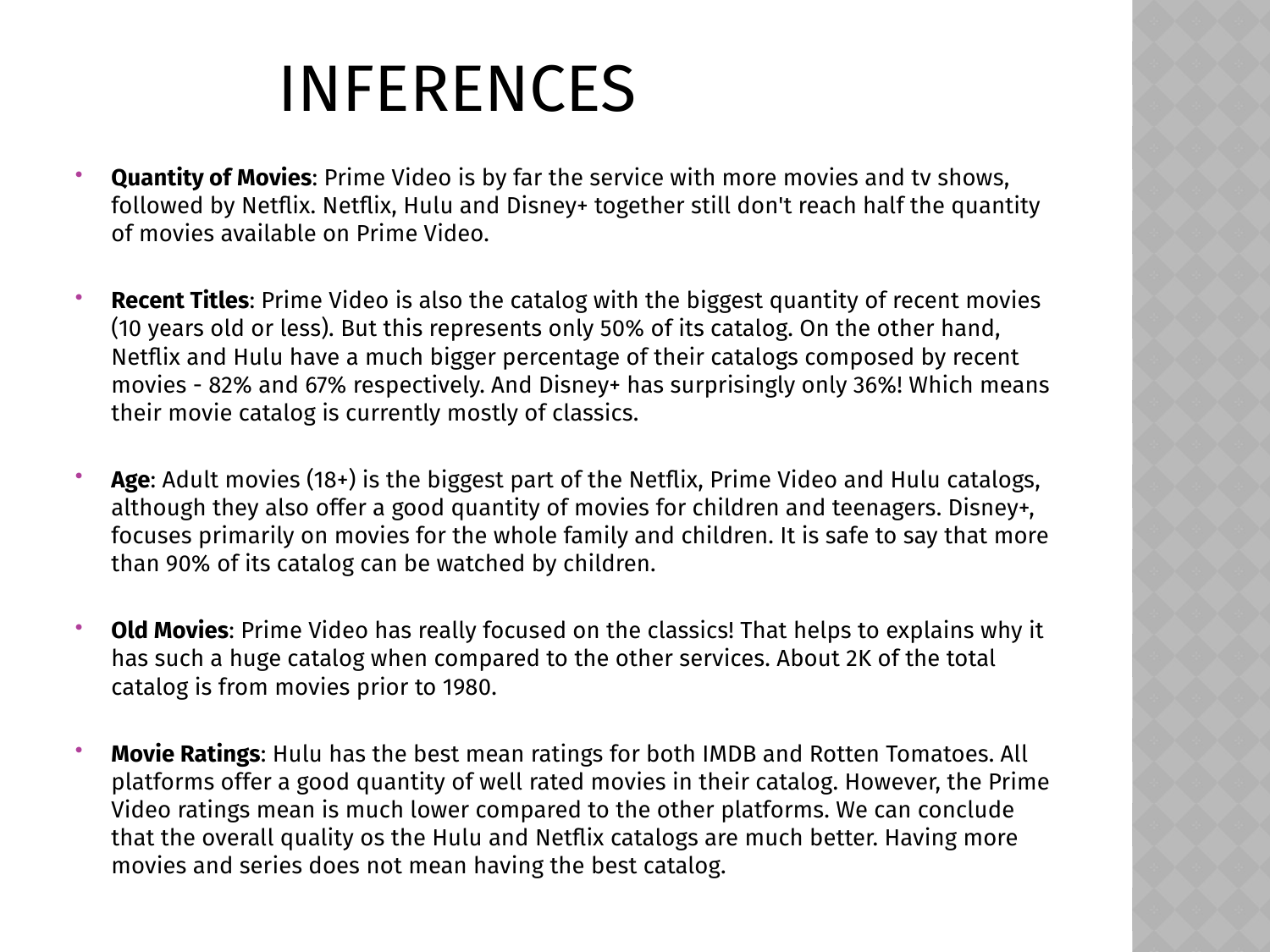

# Inferences
Quantity of Movies: Prime Video is by far the service with more movies and tv shows, followed by Netflix. Netflix, Hulu and Disney+ together still don't reach half the quantity of movies available on Prime Video.

Recent Titles: Prime Video is also the catalog with the biggest quantity of recent movies (10 years old or less). But this represents only 50% of its catalog. On the other hand, Netflix and Hulu have a much bigger percentage of their catalogs composed by recent movies - 82% and 67% respectively. And Disney+ has surprisingly only 36%! Which means their movie catalog is currently mostly of classics.

Age: Adult movies (18+) is the biggest part of the Netflix, Prime Video and Hulu catalogs, although they also offer a good quantity of movies for children and teenagers. Disney+, focuses primarily on movies for the whole family and children. It is safe to say that more than 90% of its catalog can be watched by children.

Old Movies: Prime Video has really focused on the classics! That helps to explains why it has such a huge catalog when compared to the other services. About 2K of the total catalog is from movies prior to 1980.

Movie Ratings: Hulu has the best mean ratings for both IMDB and Rotten Tomatoes. All platforms offer a good quantity of well rated movies in their catalog. However, the Prime Video ratings mean is much lower compared to the other platforms. We can conclude that the overall quality os the Hulu and Netflix catalogs are much better. Having more movies and series does not mean having the best catalog.